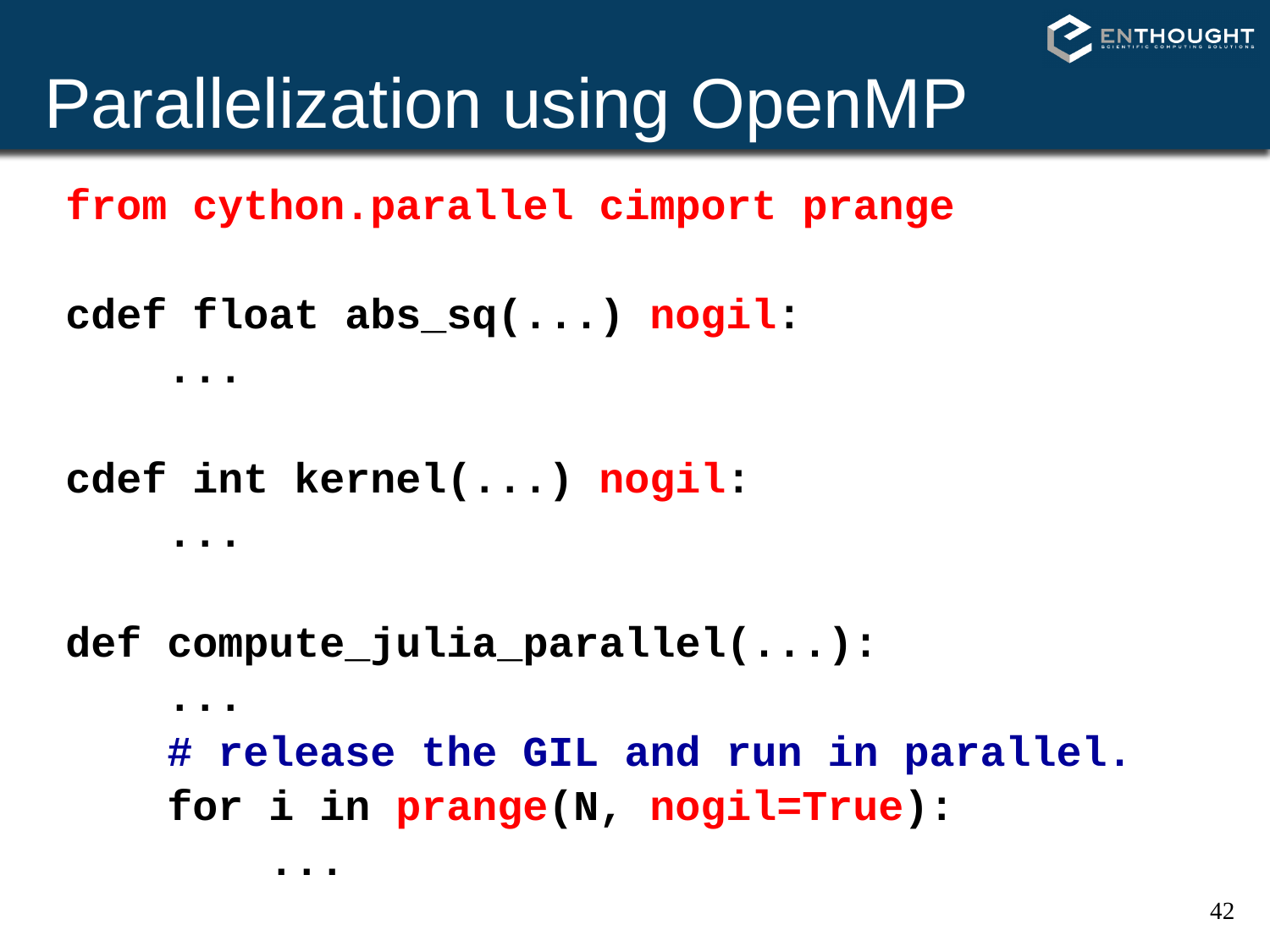

Parallelization using OpenMP
from cython.parallel cimport prange

cdef float abs_sq(...) nogil:
    ...

cdef int kernel(...) nogil:
    ...

def compute_julia_parallel(...):
    ...
    # release the GIL and run in parallel.
    for i in prange(N, nogil=True):
        ...
42